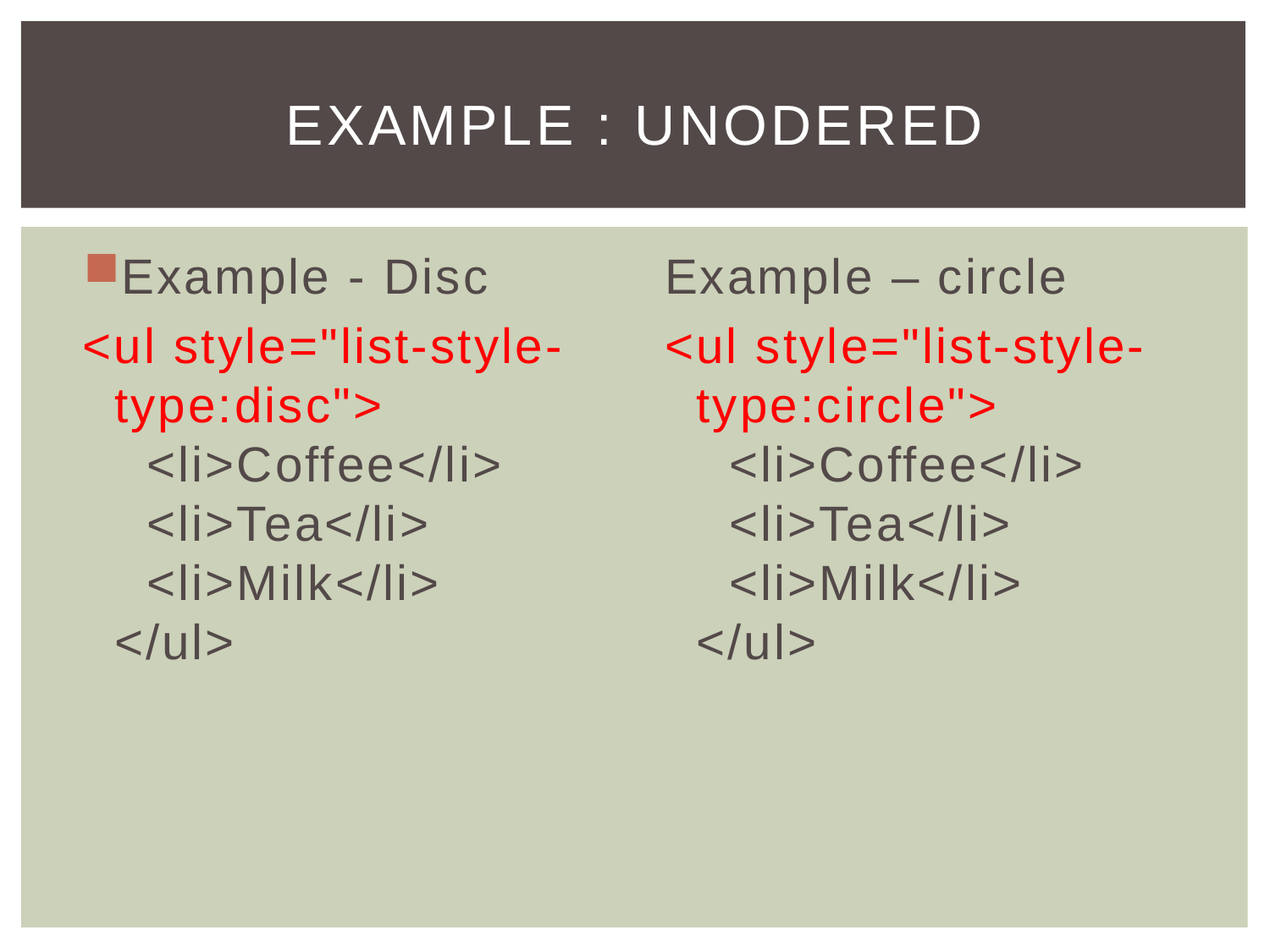

# EXAMPLE : UNODERED
Example - Disc
<ul style="list-style-type:disc">
  <li>Coffee</li>
  <li>Tea</li>
  <li>Milk</li>
</ul>

Example – circle
<ul style="list-style-type:circle">
  <li>Coffee</li>
  <li>Tea</li>
  <li>Milk</li>
</ul>